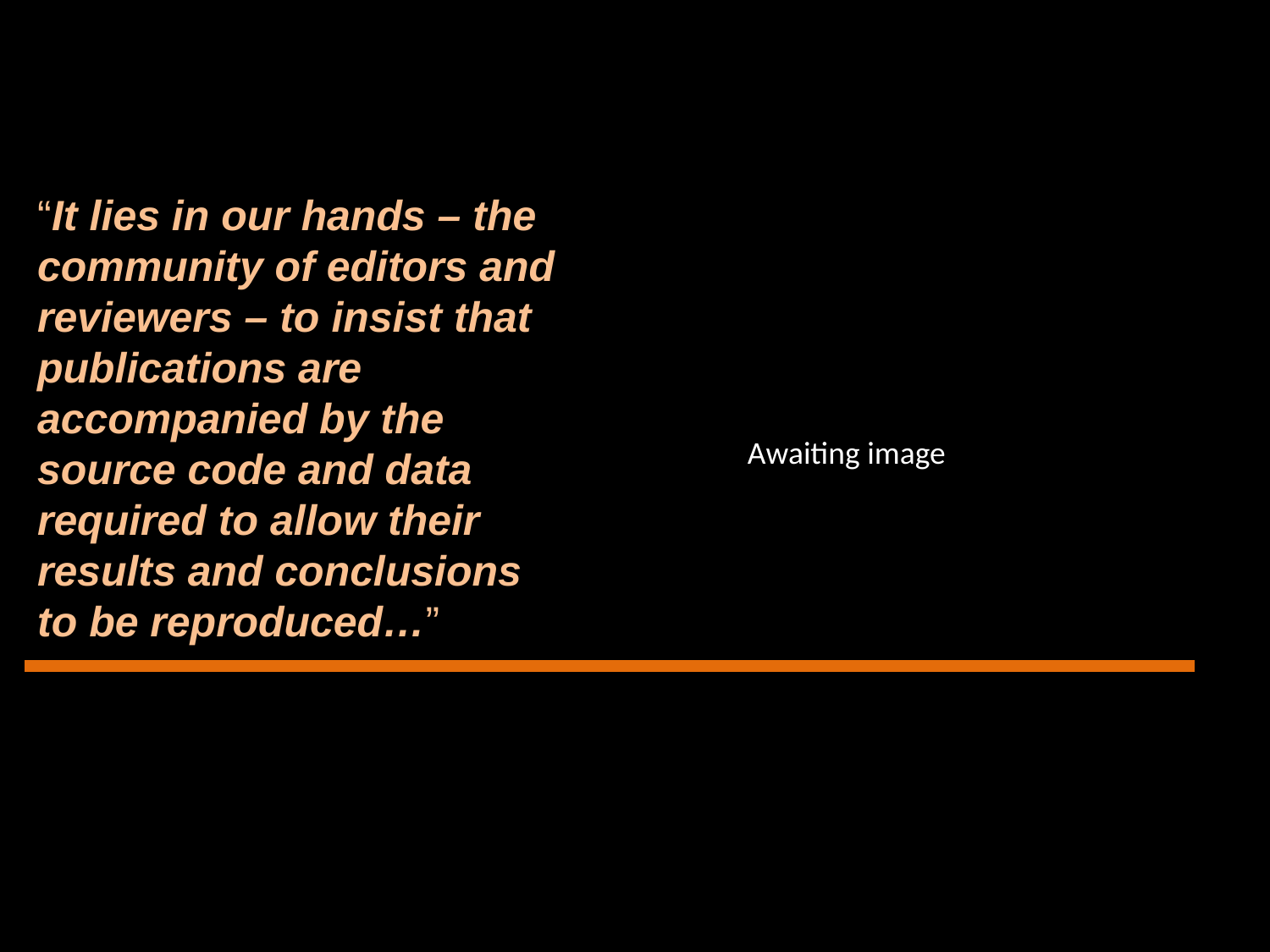

“It lies in our hands – the community of editors and reviewers – to insist that publications are accompanied by the source code and data required to allow their results and conclusions to be reproduced…”
Awaiting image